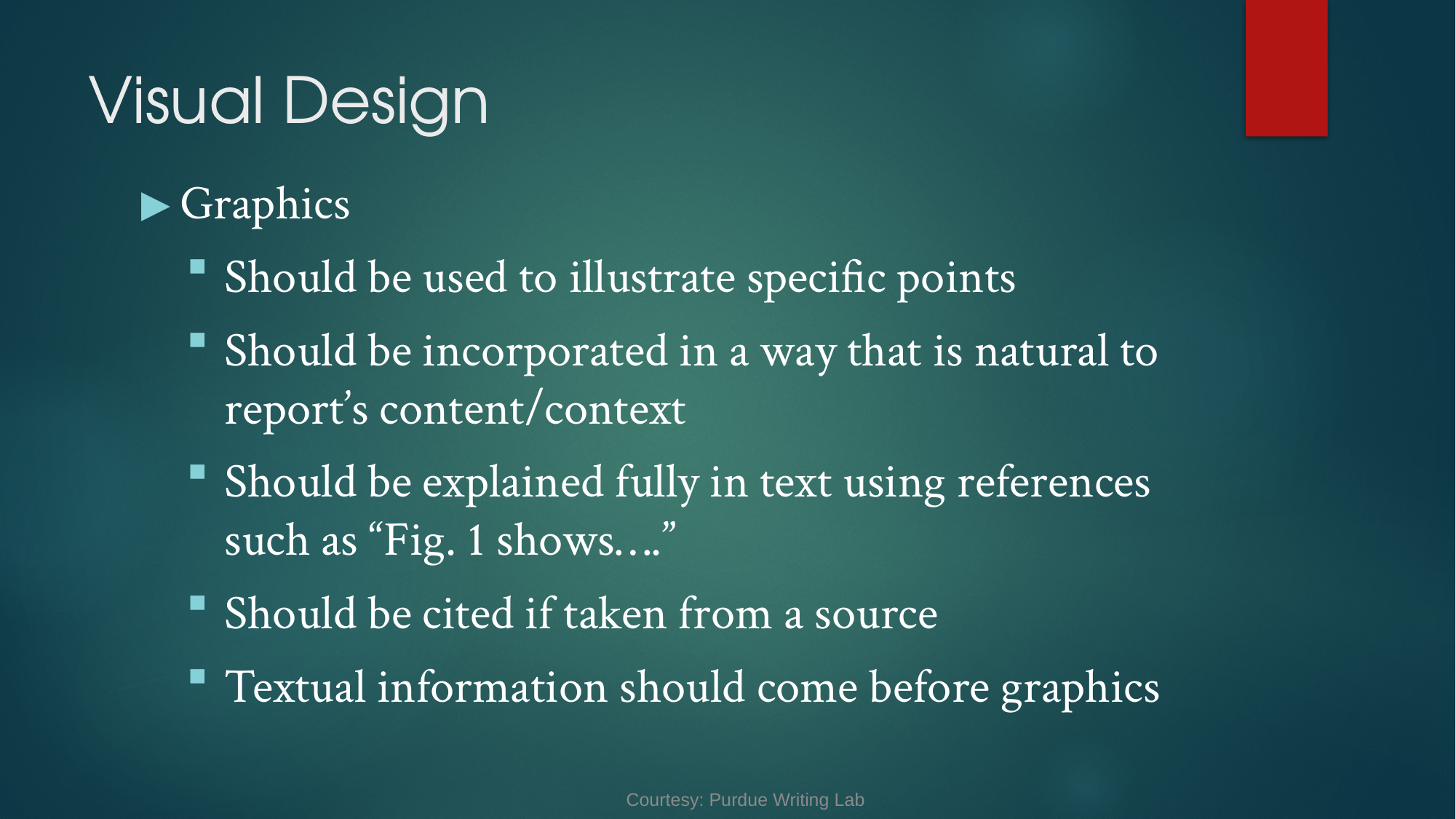

# Visual Design
Graphics
Should be used to illustrate specific points
Should be incorporated in a way that is natural to report’s content/context
Should be explained fully in text using references such as “Fig. 1 shows….”
Should be cited if taken from a source
Textual information should come before graphics

Courtesy: Purdue Writing Lab